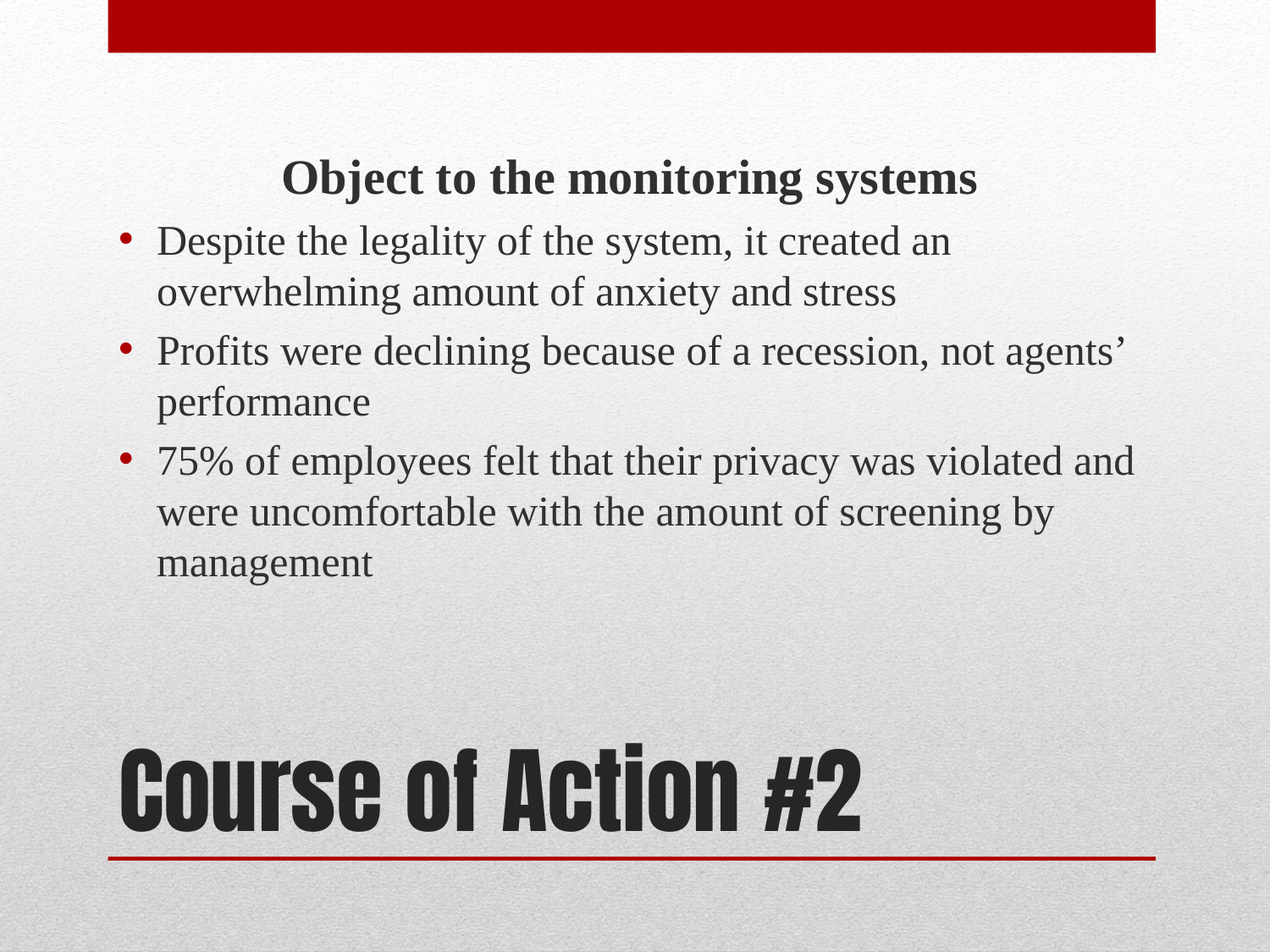

Object to the monitoring systems
Despite the legality of the system, it created an overwhelming amount of anxiety and stress
Profits were declining because of a recession, not agents’ performance
75% of employees felt that their privacy was violated and were uncomfortable with the amount of screening by management
# Course of Action #2